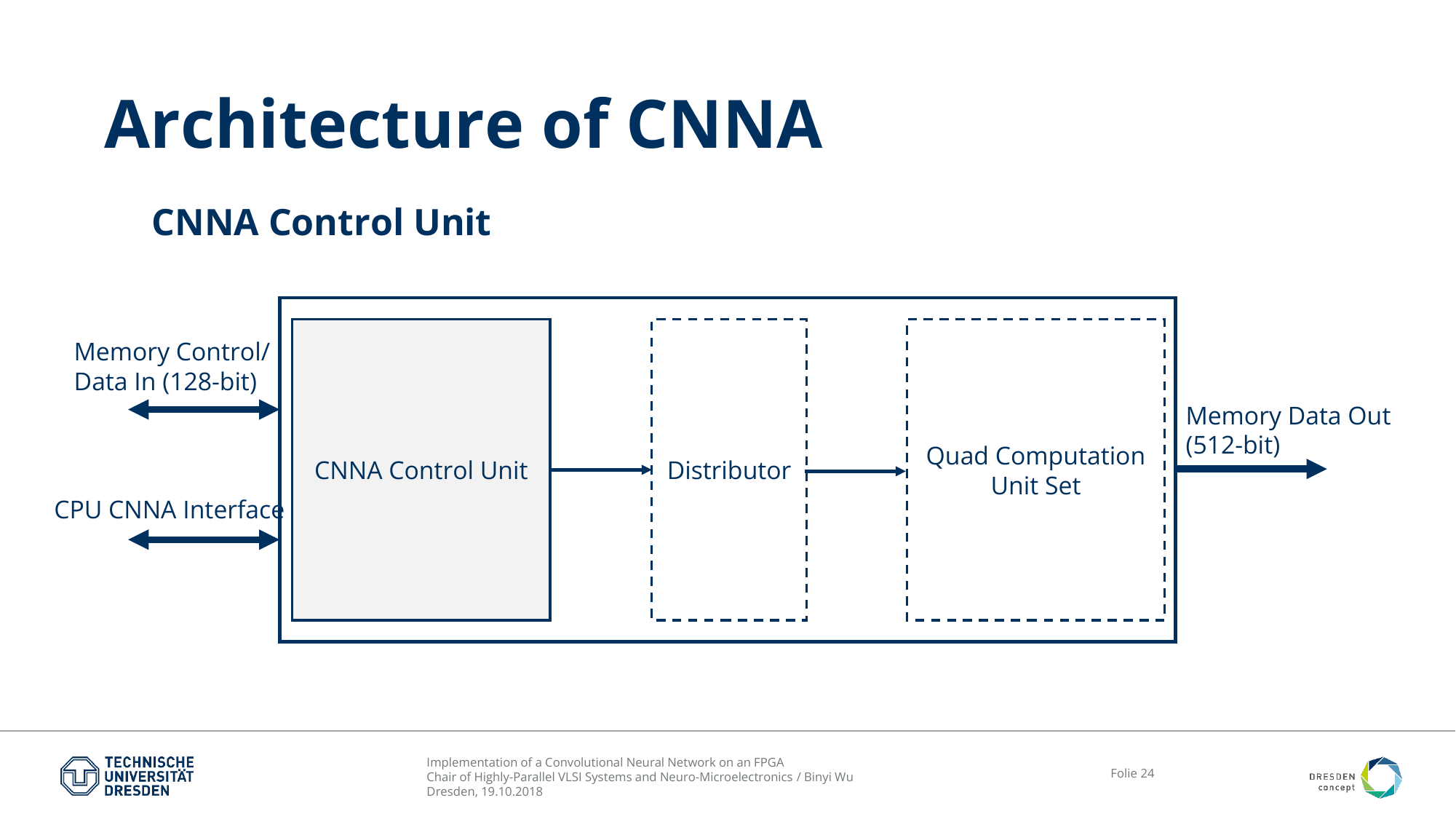

# Architecture of CNNA
CNNA Control Unit

CNNA Control Unit
Distributor
Quad Computation Unit Set
Memory Control/
Data In (128-bit)
Memory Data Out
(512-bit)
CPU CNNA Interface